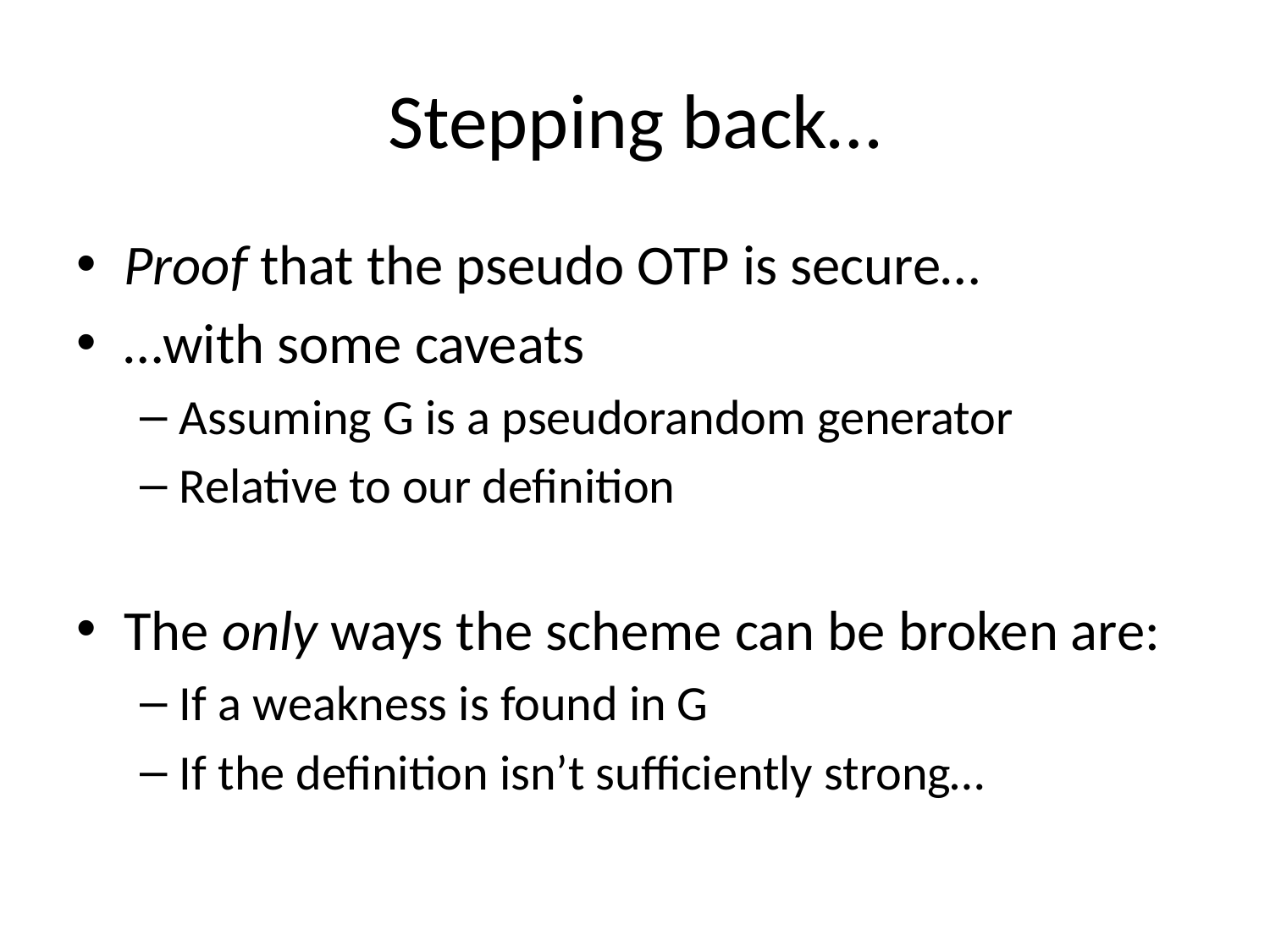

# Stepping back…
Proof that the pseudo OTP is secure…
…with some caveats
Assuming G is a pseudorandom generator
Relative to our definition

The only ways the scheme can be broken are:
If a weakness is found in G
If the definition isn’t sufficiently strong…